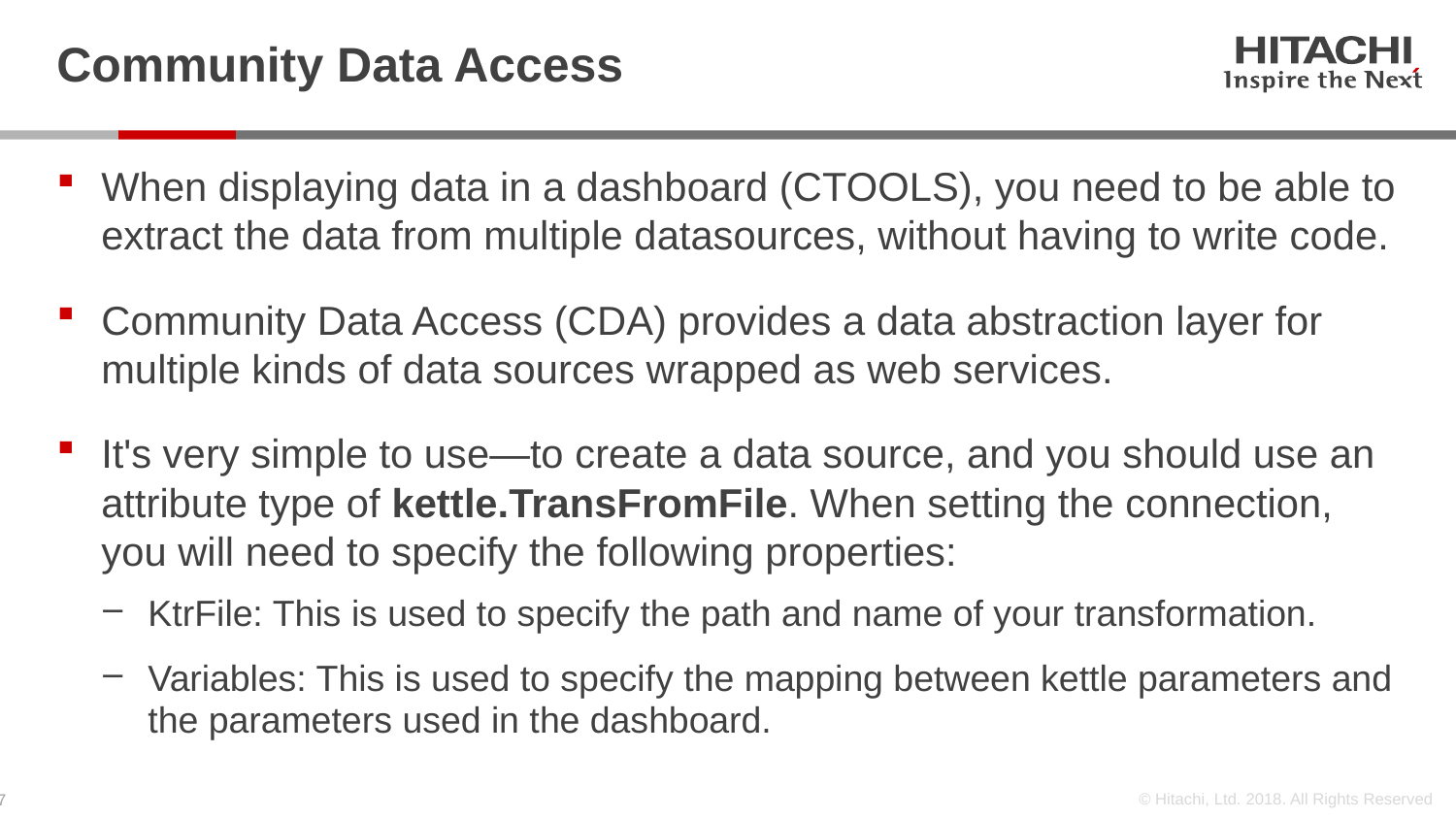

# Community Data Access
When displaying data in a dashboard (CTOOLS), you need to be able to extract the data from multiple datasources, without having to write code.
Community Data Access (CDA) provides a data abstraction layer for multiple kinds of data sources wrapped as web services.
It's very simple to use—to create a data source, and you should use an attribute type of kettle.TransFromFile. When setting the connection, you will need to specify the following properties:
KtrFile: This is used to specify the path and name of your transformation.
Variables: This is used to specify the mapping between kettle parameters and the parameters used in the dashboard.